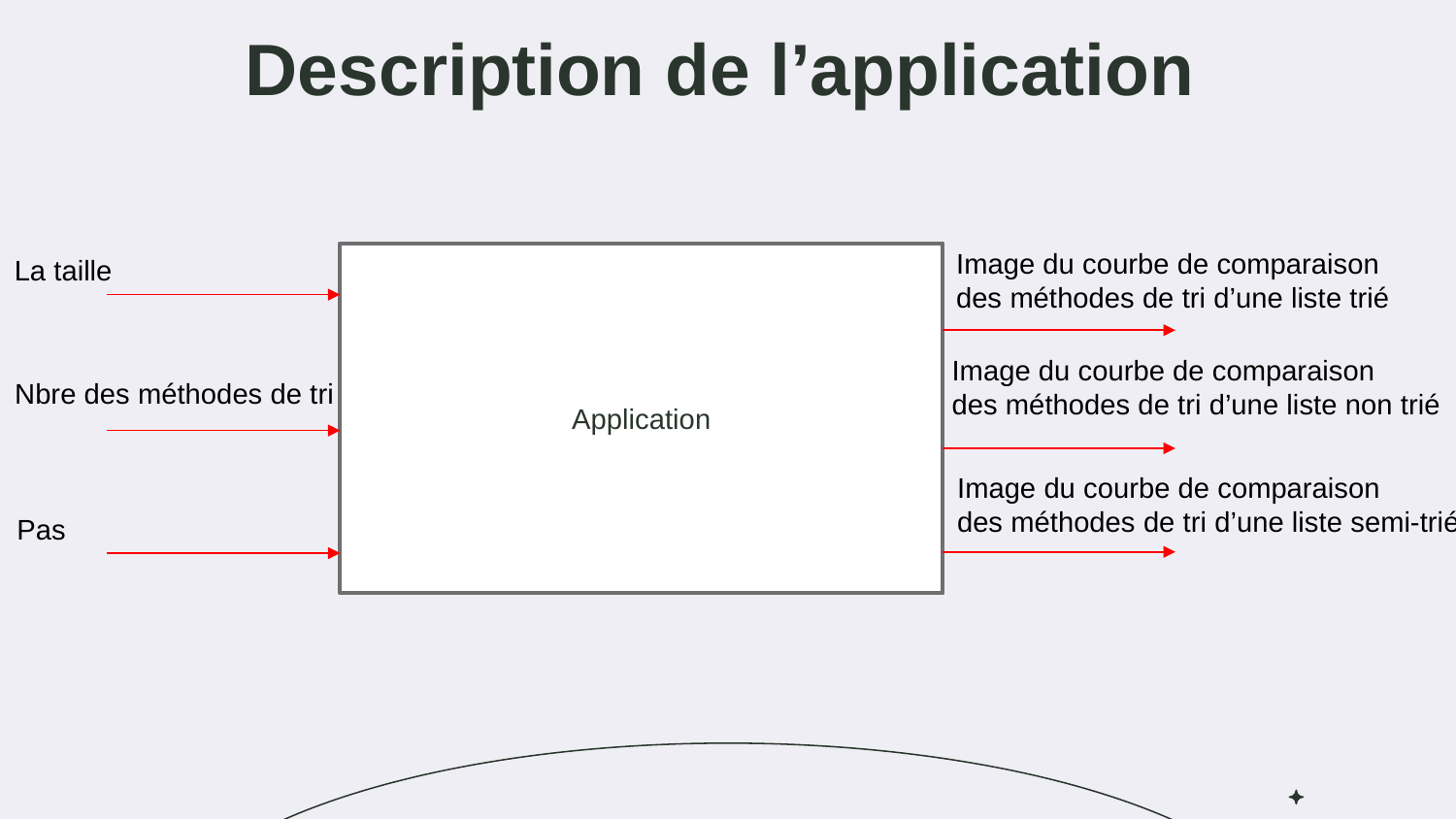

# Description de l’application
Image du courbe de comparaison
des méthodes de tri d’une liste trié
Application
La taille
Image du courbe de comparaison
des méthodes de tri d’une liste non trié
Nbre des méthodes de tri
Image du courbe de comparaison
des méthodes de tri d’une liste semi-trié
Pas